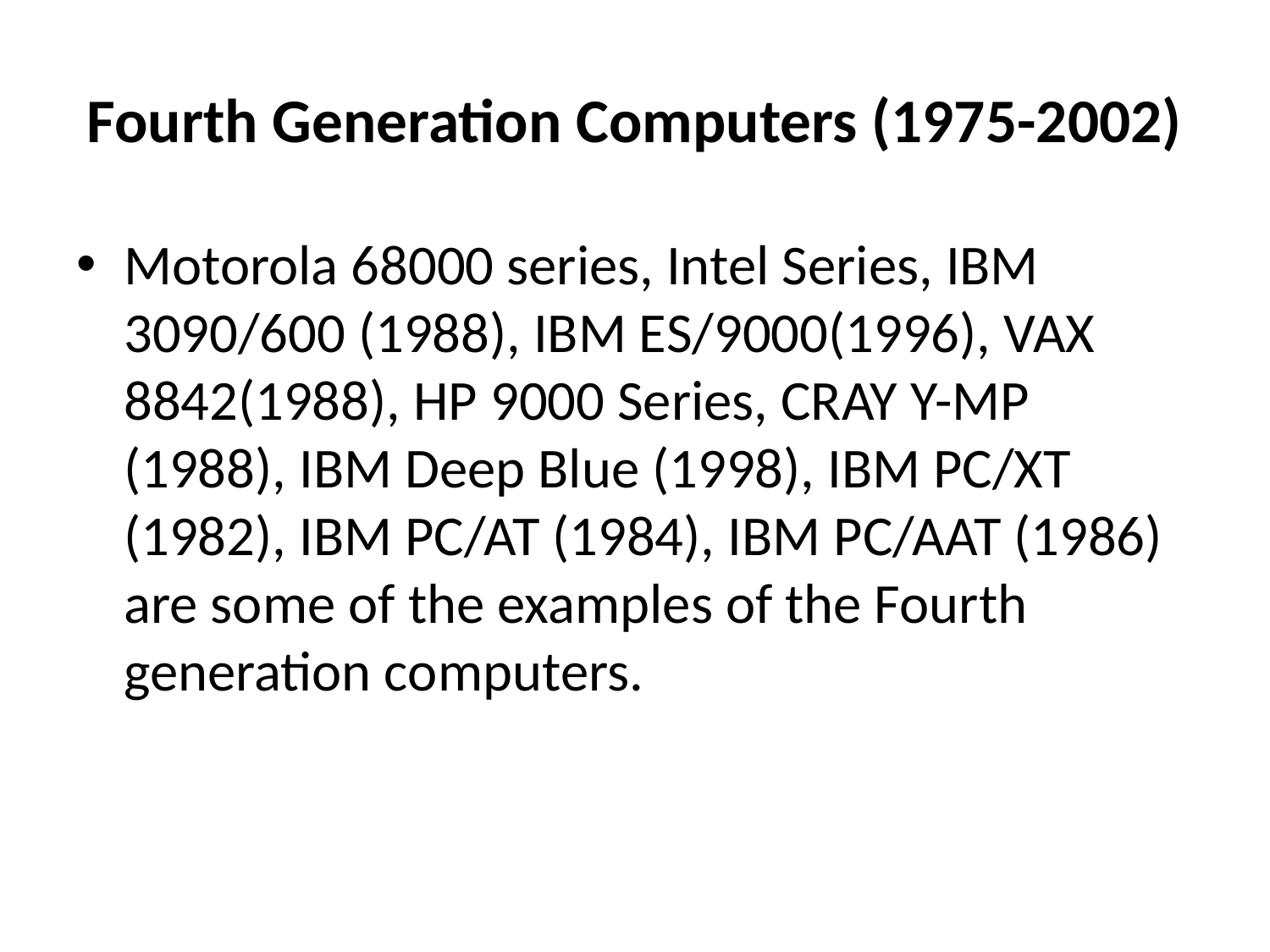

# Fourth Generation Computers (1975-2002)
Motorola 68000 series, Intel Series, IBM 3090/600 (1988), IBM ES/9000(1996), VAX 8842(1988), HP 9000 Series, CRAY Y-MP (1988), IBM Deep Blue (1998), IBM PC/XT (1982), IBM PC/AT (1984), IBM PC/AAT (1986) are some of the examples of the Fourth generation computers.